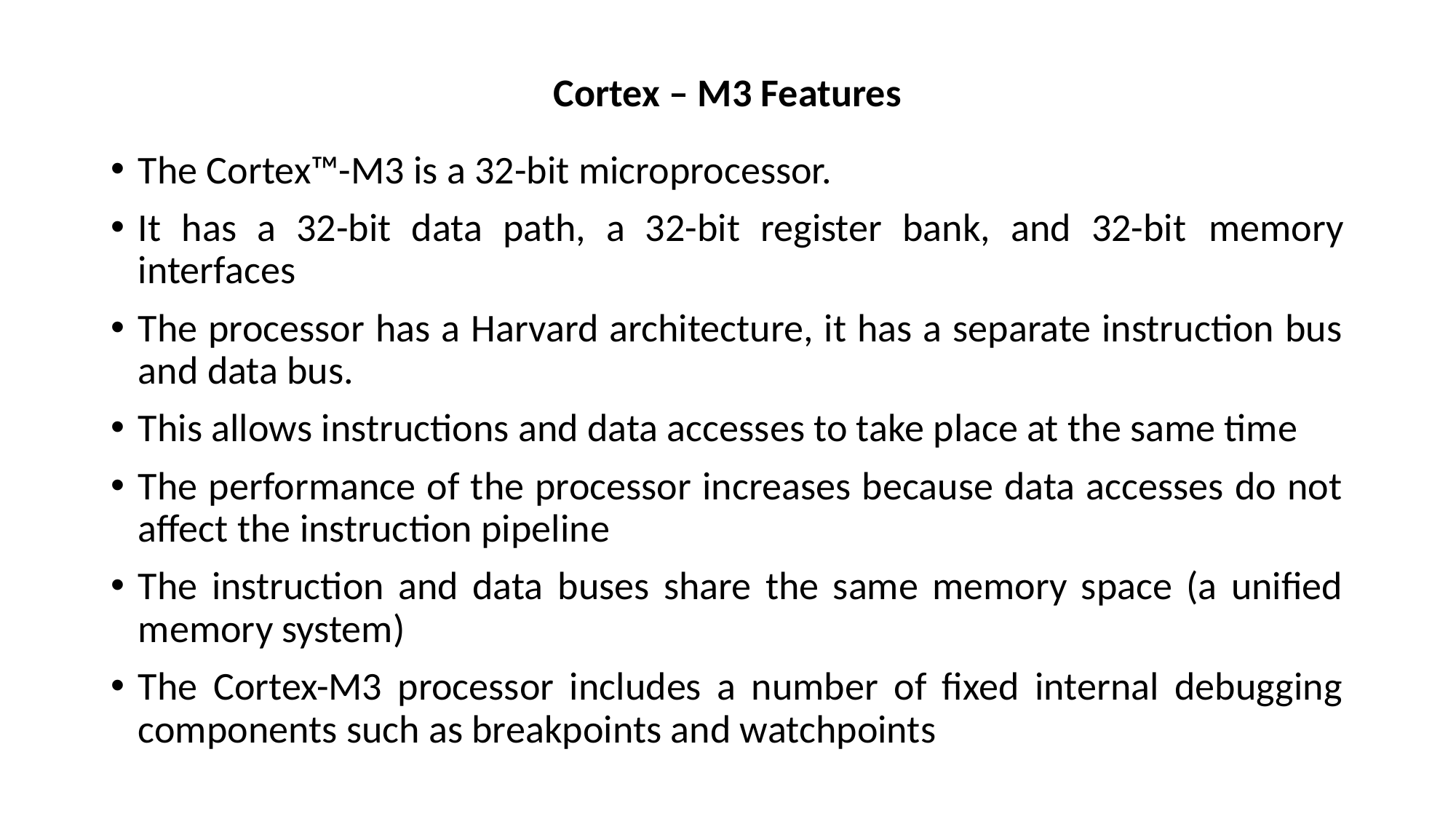

# Cortex – M3 Features
The Cortex™-M3 is a 32-bit microprocessor.
It has a 32-bit data path, a 32-bit register bank, and 32-bit memory interfaces
The processor has a Harvard architecture, it has a separate instruction bus and data bus.
This allows instructions and data accesses to take place at the same time
The performance of the processor increases because data accesses do not affect the instruction pipeline
The instruction and data buses share the same memory space (a unified memory system)
The Cortex-M3 processor includes a number of fixed internal debugging components such as breakpoints and watchpoints